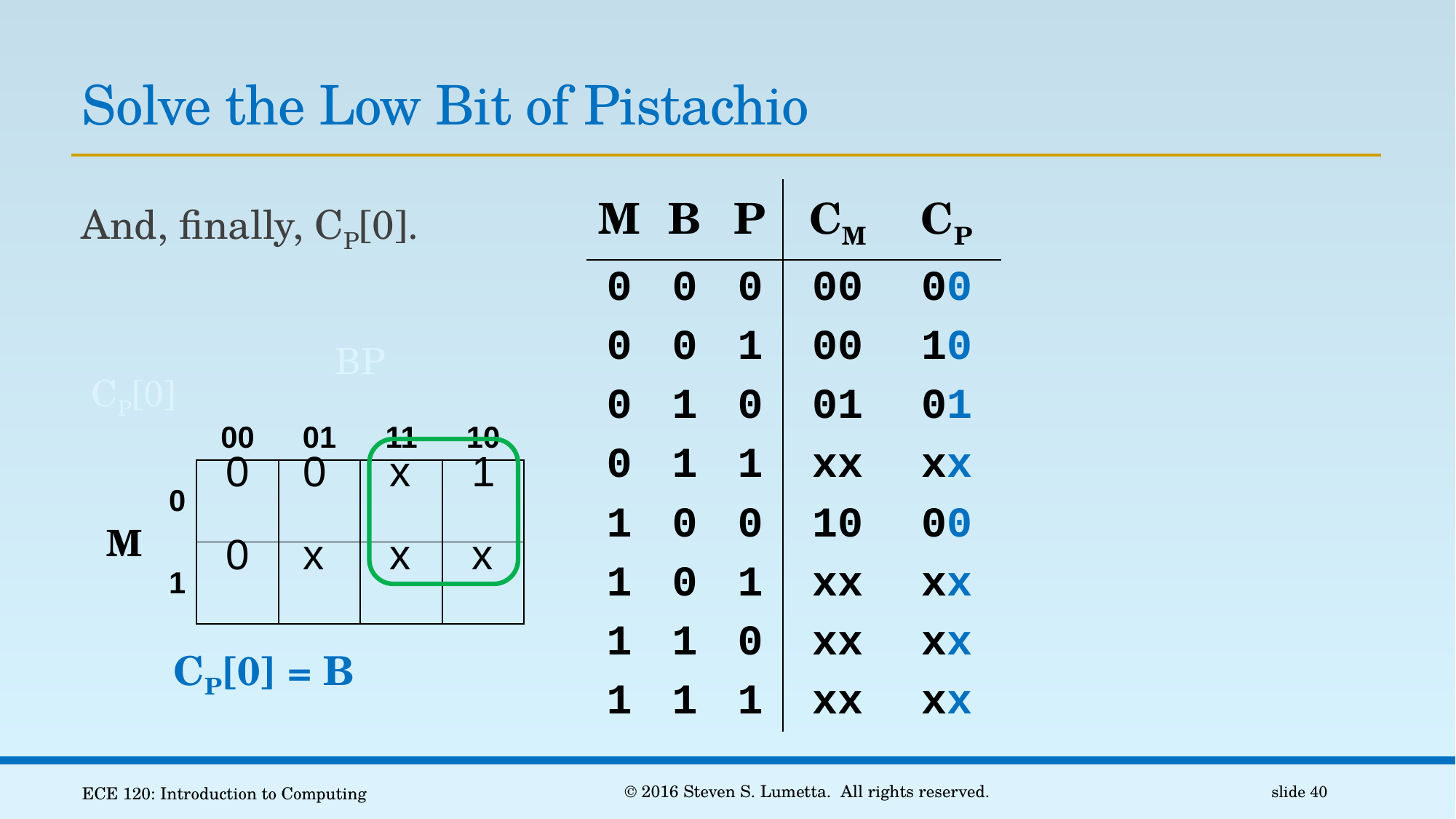

# Solve the Low Bit of Pistachio
| M | B | P | CM | CP |
| --- | --- | --- | --- | --- |
| 0 | 0 | 0 | 00 | 00 |
| 0 | 0 | 1 | 00 | 10 |
| 0 | 1 | 0 | 01 | 01 |
| 0 | 1 | 1 | xx | xx |
| 1 | 0 | 0 | 10 | 00 |
| 1 | 0 | 1 | xx | xx |
| 1 | 1 | 0 | xx | xx |
| 1 | 1 | 1 | xx | xx |
And, finally, CP[0].

	CP[0] = B
| CP[0] |  | BP |  |  |  |
| --- | --- | --- | --- | --- | --- |
|  |  | 00 | 01 | 11 | 10 |
| M | 0 |  |  |  |  |
|  | 1 |  |  |  |  |
0
0

x
1
0
x
x
x
ECE 120: Introduction to Computing
© 2016 Steven S. Lumetta.  All rights reserved.
slide 40